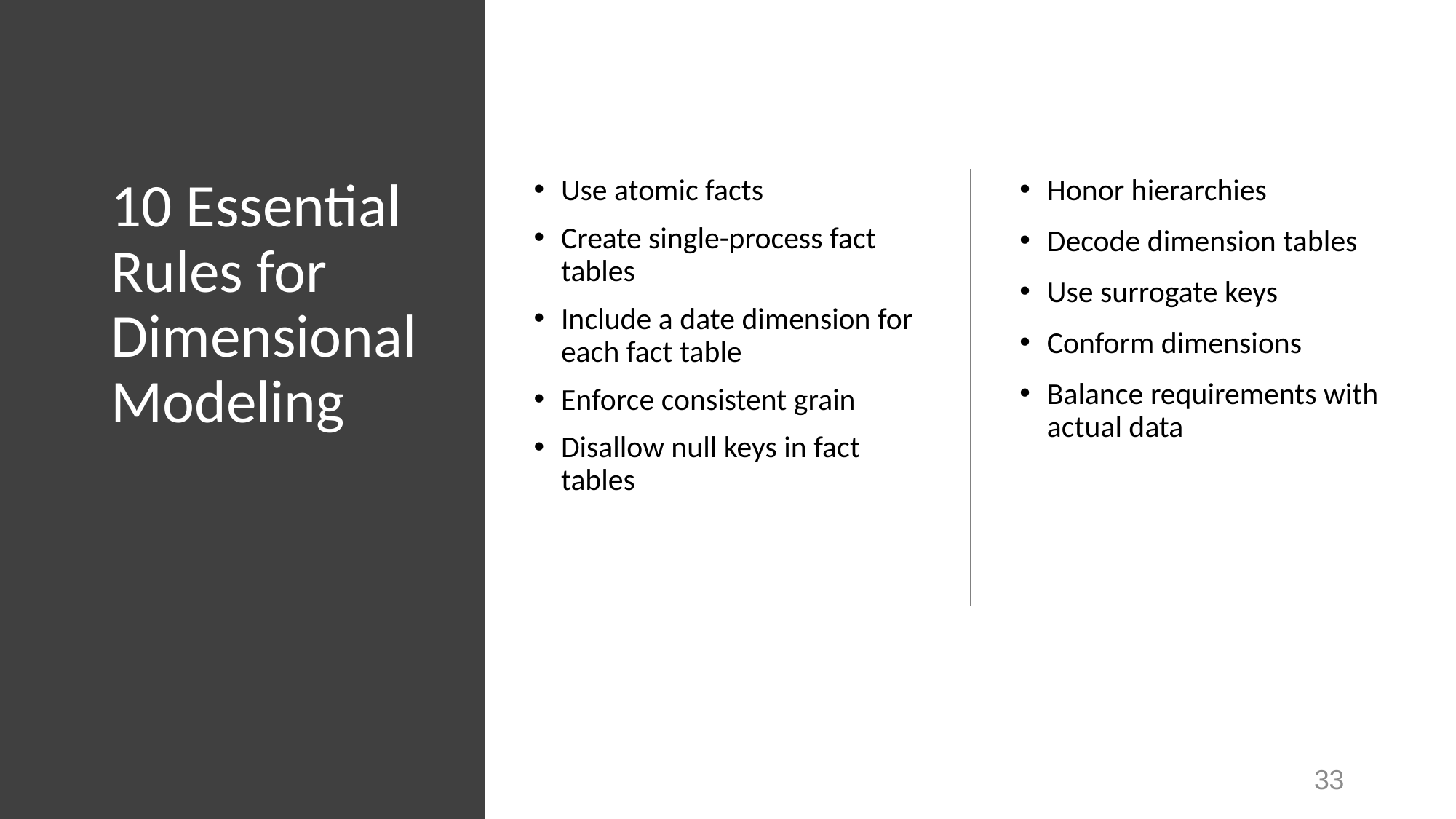

# 10 Essential Rules for Dimensional Modeling
Use atomic facts
Create single-process fact tables
Include a date dimension for each fact table
Enforce consistent grain
Disallow null keys in fact tables
Honor hierarchies
Decode dimension tables
Use surrogate keys
Conform dimensions
Balance requirements with actual data
33